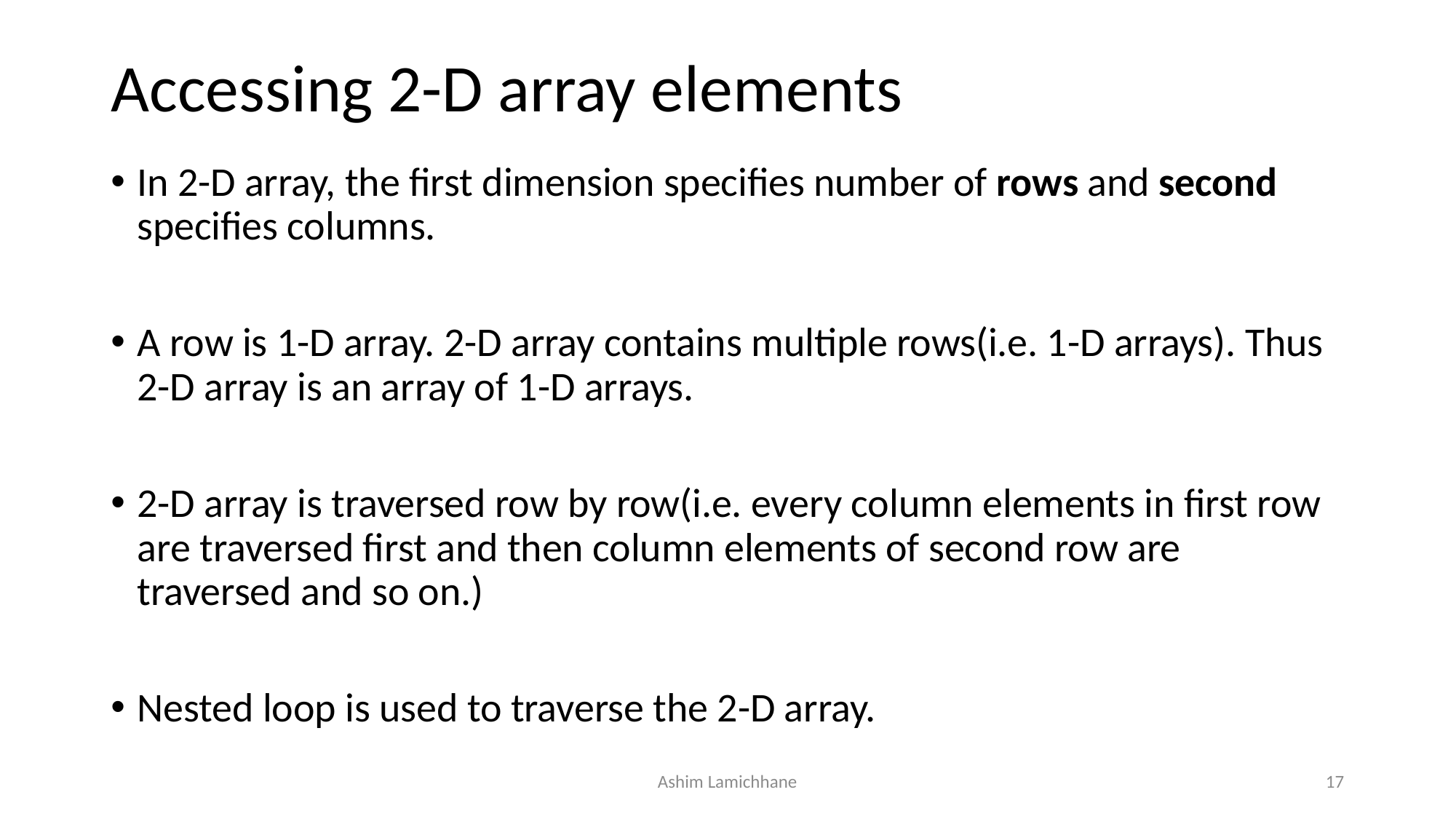

# Accessing 2-D array elements
In 2-D array, the first dimension specifies number of rows and second specifies columns.

A row is 1-D array. 2-D array contains multiple rows(i.e. 1-D arrays). Thus 2-D array is an array of 1-D arrays.

2-D array is traversed row by row(i.e. every column elements in first row are traversed first and then column elements of second row are traversed and so on.)

Nested loop is used to traverse the 2-D array.
Ashim Lamichhane
17